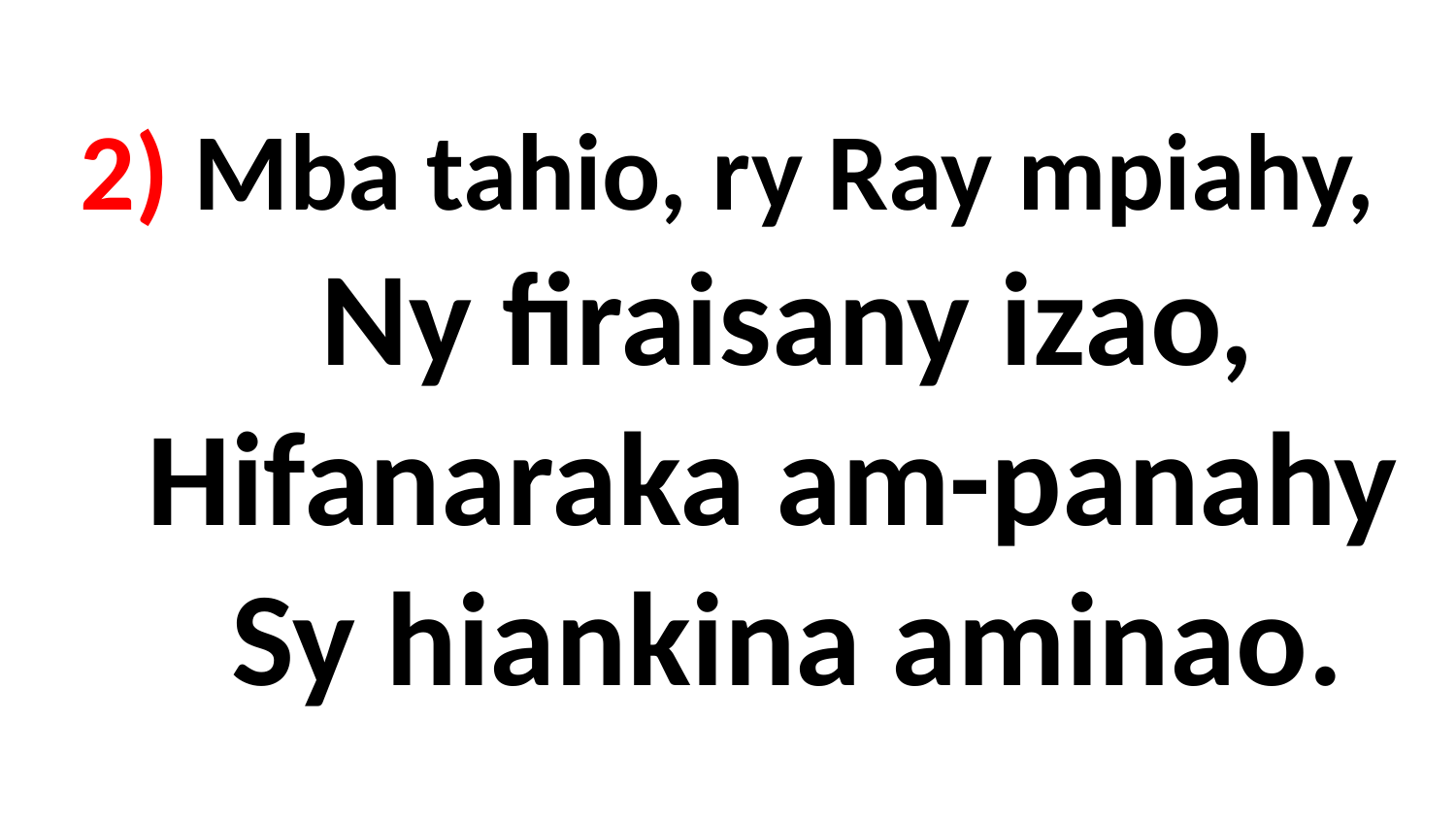

# 2) Mba tahio, ry Ray mpiahy, Ny firaisany izao, Hifanaraka am-panahy Sy hiankina aminao.